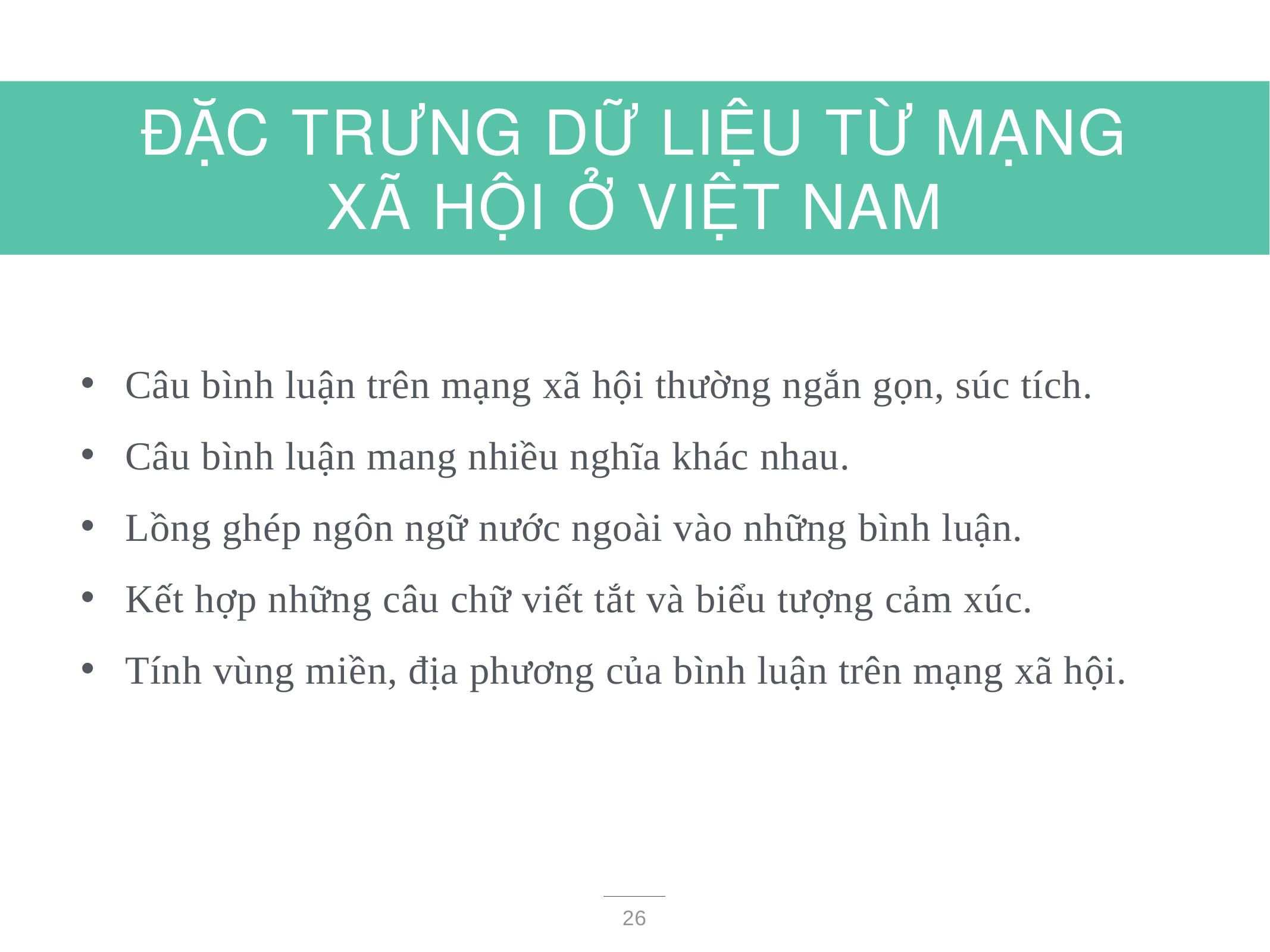

# ĐẶC TRƯNG DỮ LIỆU TỪ MẠNG XÃ HỘI Ở VIỆT NAM
Câu bình luận trên mạng xã hội thường ngắn gọn, súc tích.
Câu bình luận mang nhiều nghĩa khác nhau.
Lồng ghép ngôn ngữ nước ngoài vào những bình luận.
Kết hợp những câu chữ viết tắt và biểu tượng cảm xúc.
Tính vùng miền, địa phương của bình luận trên mạng xã hội.
26